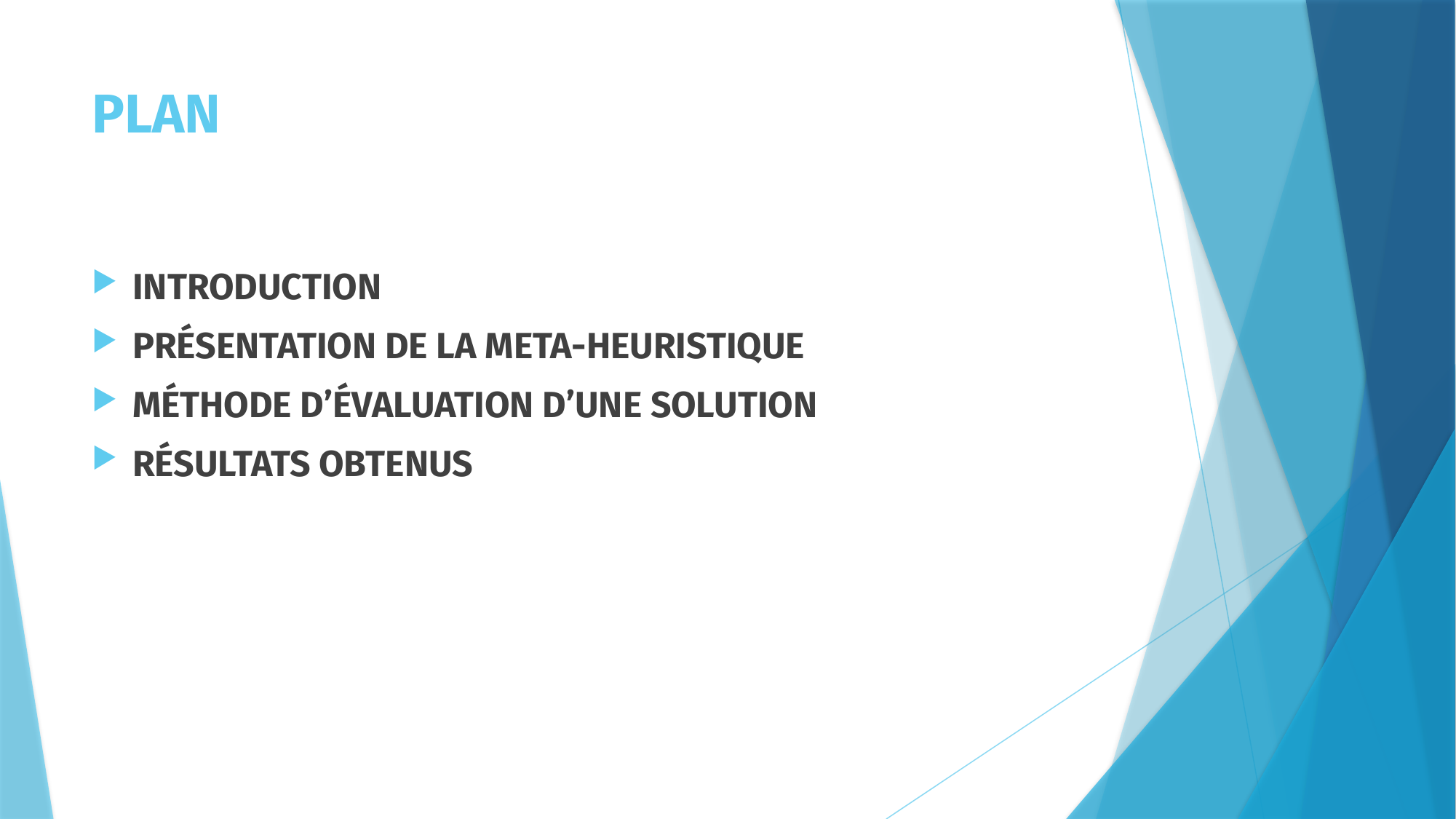

# PLAN
INTRODUCTION
PRÉSENTATION DE LA META-HEURISTIQUE
MÉTHODE D’ÉVALUATION D’UNE SOLUTION
RÉSULTATS OBTENUS